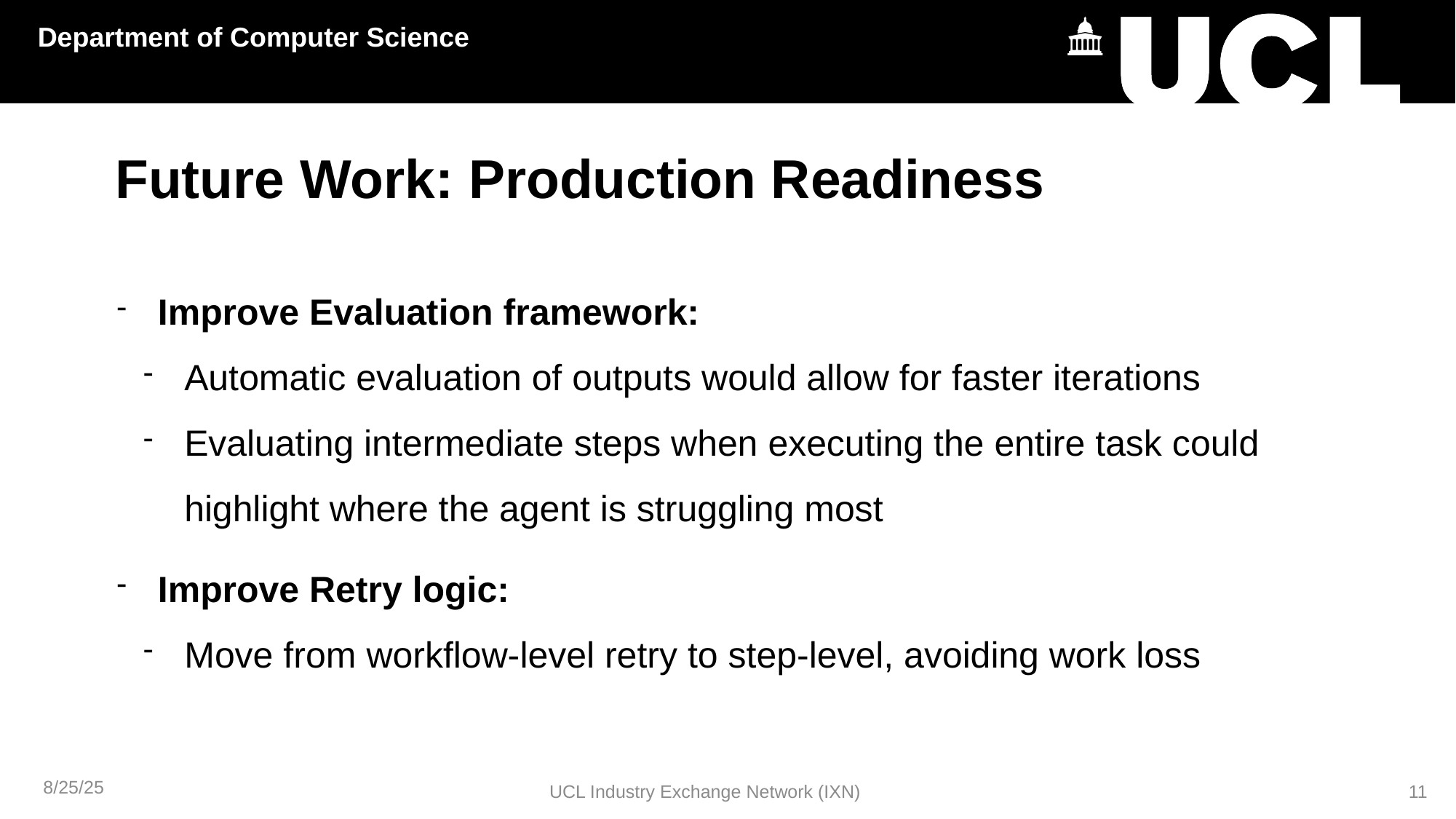

# Future Work: Production Readiness
Improve Evaluation framework:
Automatic evaluation of outputs would allow for faster iterations
Evaluating intermediate steps when executing the entire task could highlight where the agent is struggling most
Improve Retry logic:
Move from workflow-level retry to step-level, avoiding work loss